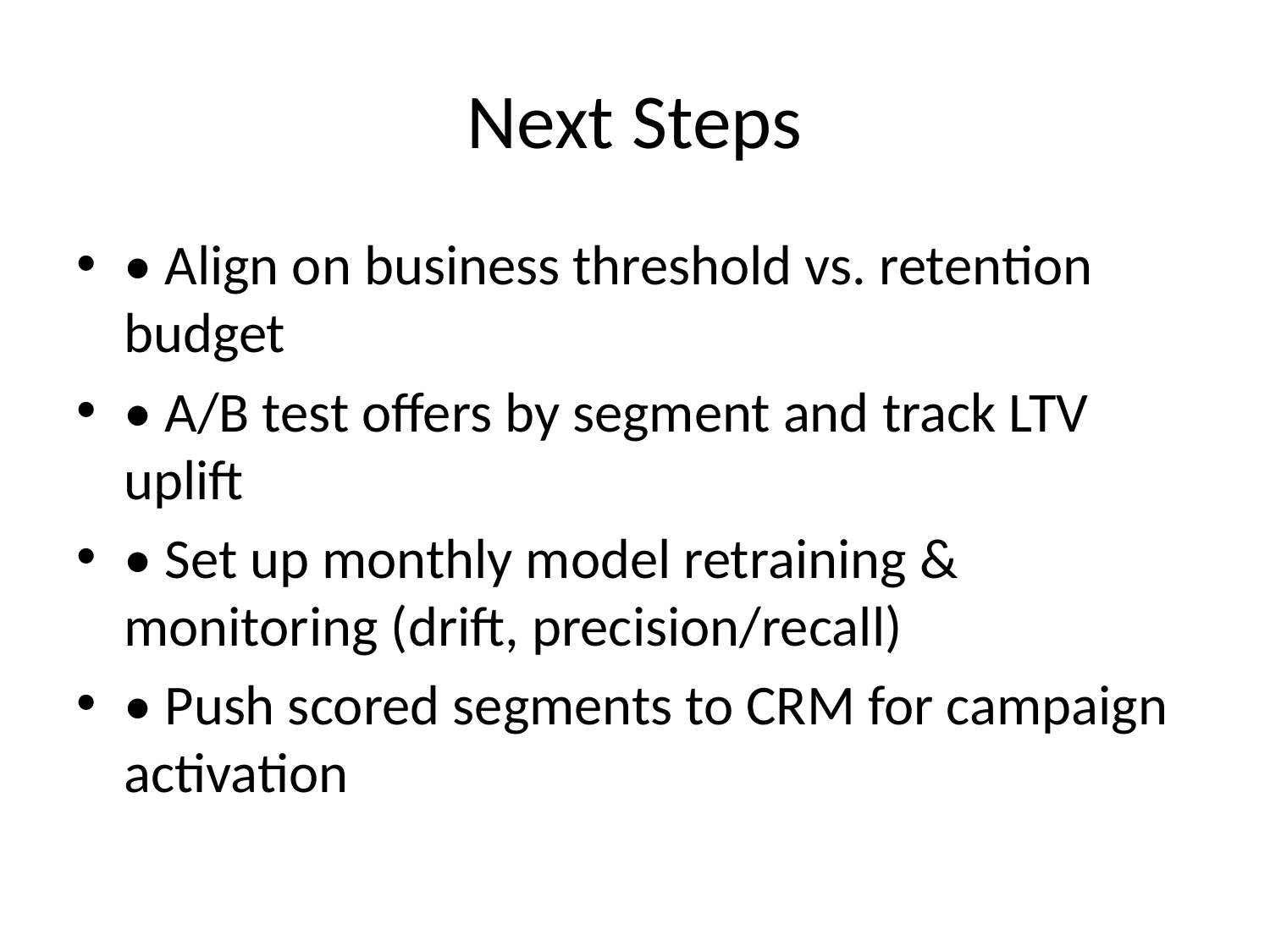

# Next Steps
• Align on business threshold vs. retention budget
• A/B test offers by segment and track LTV uplift
• Set up monthly model retraining & monitoring (drift, precision/recall)
• Push scored segments to CRM for campaign activation